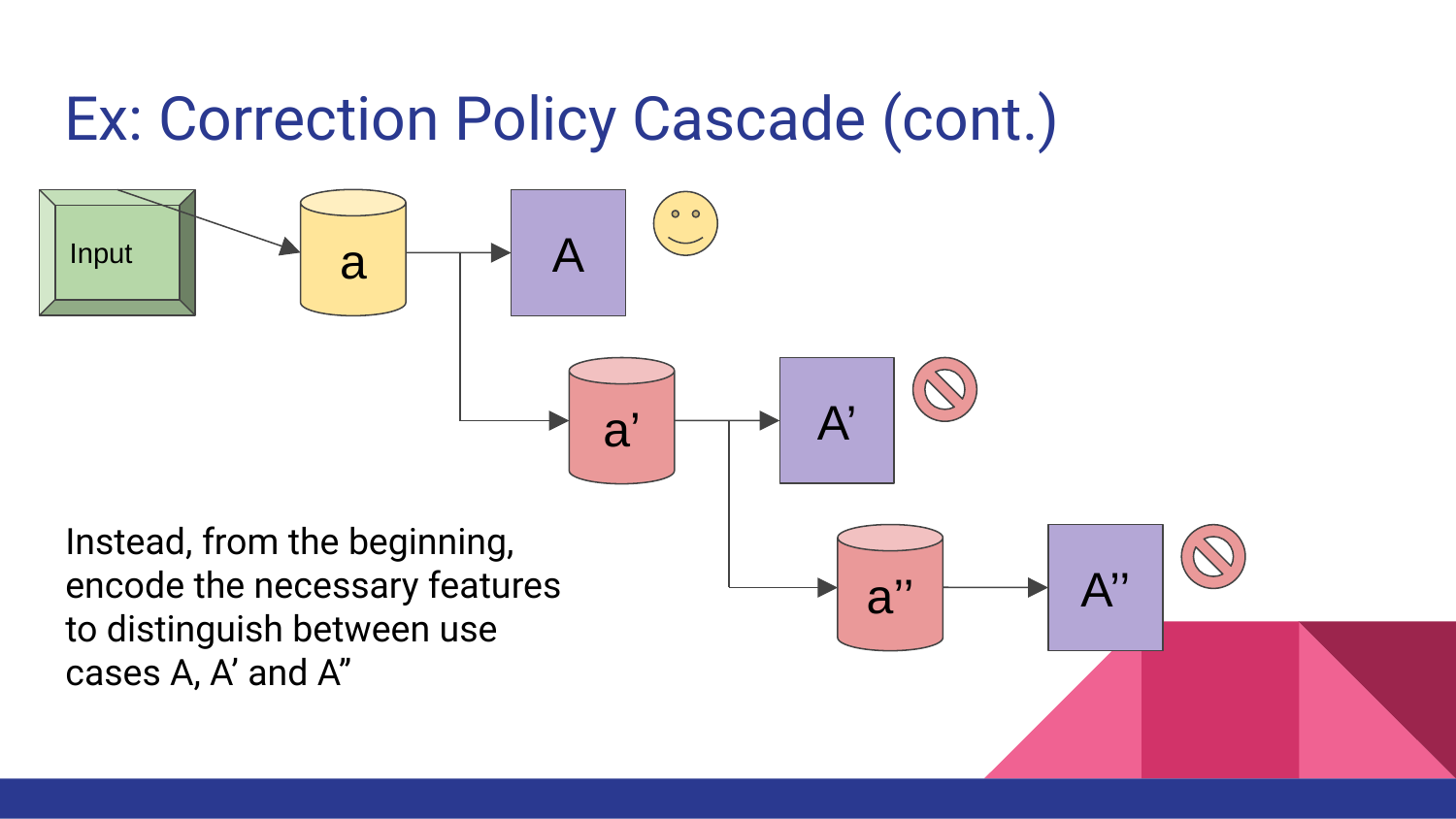

# Ex: Correction Policy Cascade (cont.)
a
Input
A

a’

A’
Instead, from the beginning, encode the necessary features to distinguish between use cases A, A’ and A’’
a’’
A’’